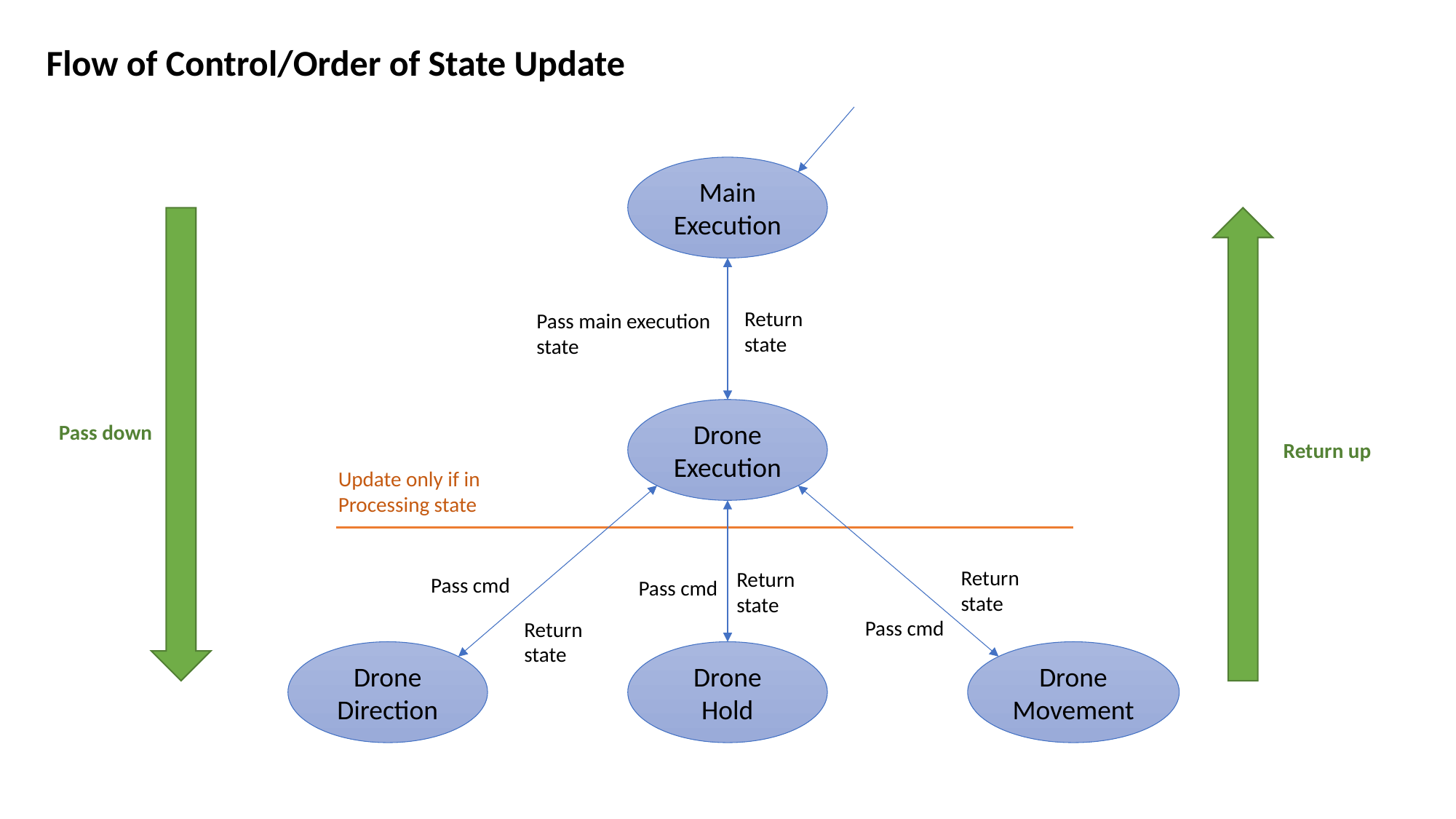

Flow of Control/Order of State Update
Main Execution

Return state
Pass main execution state
Drone Execution
Pass down
Return up
Update only if in Processing state
Return state
Return state
Pass cmd
Pass cmd
Pass cmd
Return state
Drone Movement
Drone Direction
Drone Hold